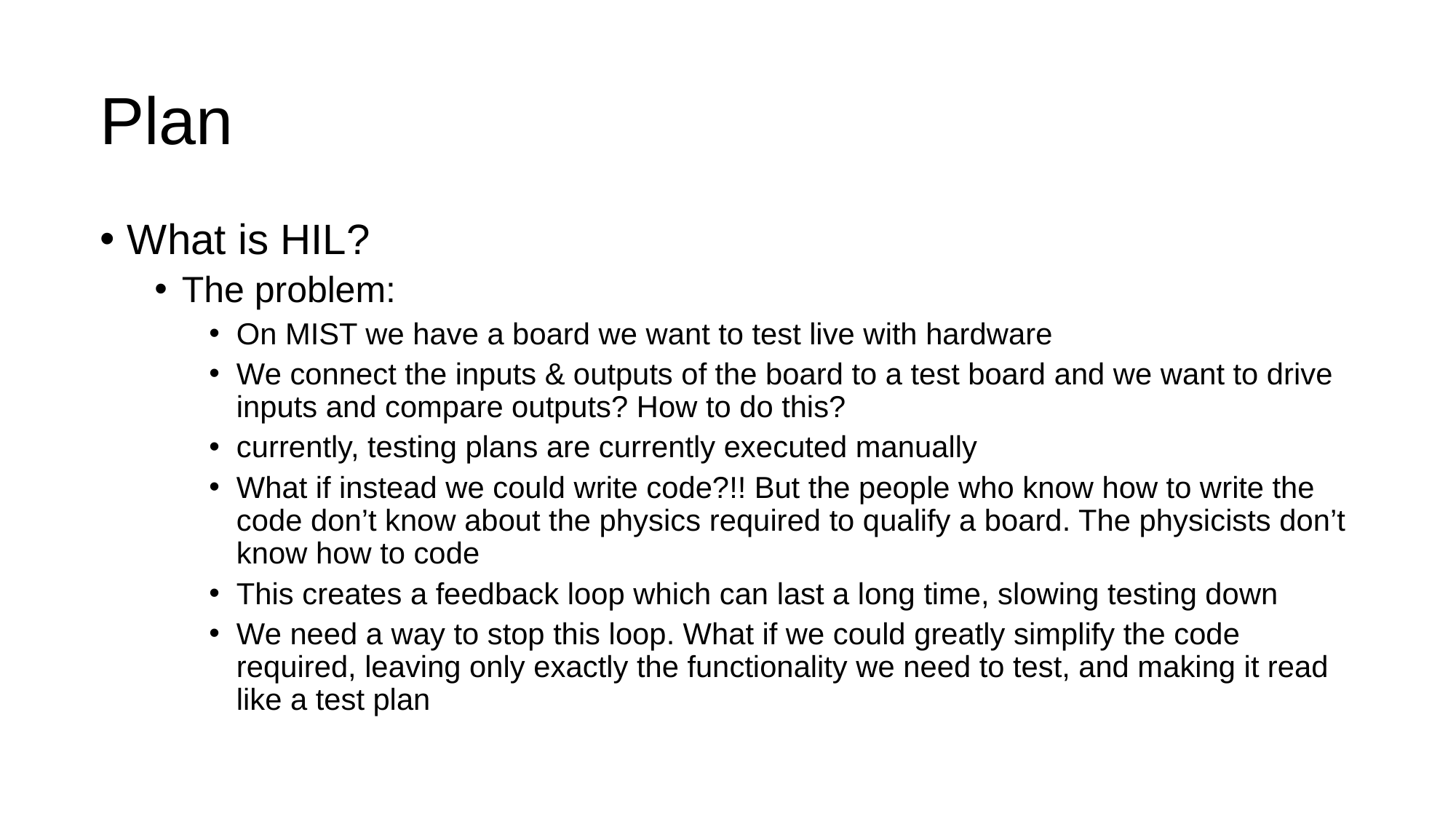

# Plan
What is HIL?
The problem:
On MIST we have a board we want to test live with hardware
We connect the inputs & outputs of the board to a test board and we want to drive inputs and compare outputs? How to do this?
currently, testing plans are currently executed manually
What if instead we could write code?!! But the people who know how to write the code don’t know about the physics required to qualify a board. The physicists don’t know how to code
This creates a feedback loop which can last a long time, slowing testing down
We need a way to stop this loop. What if we could greatly simplify the code required, leaving only exactly the functionality we need to test, and making it read like a test plan